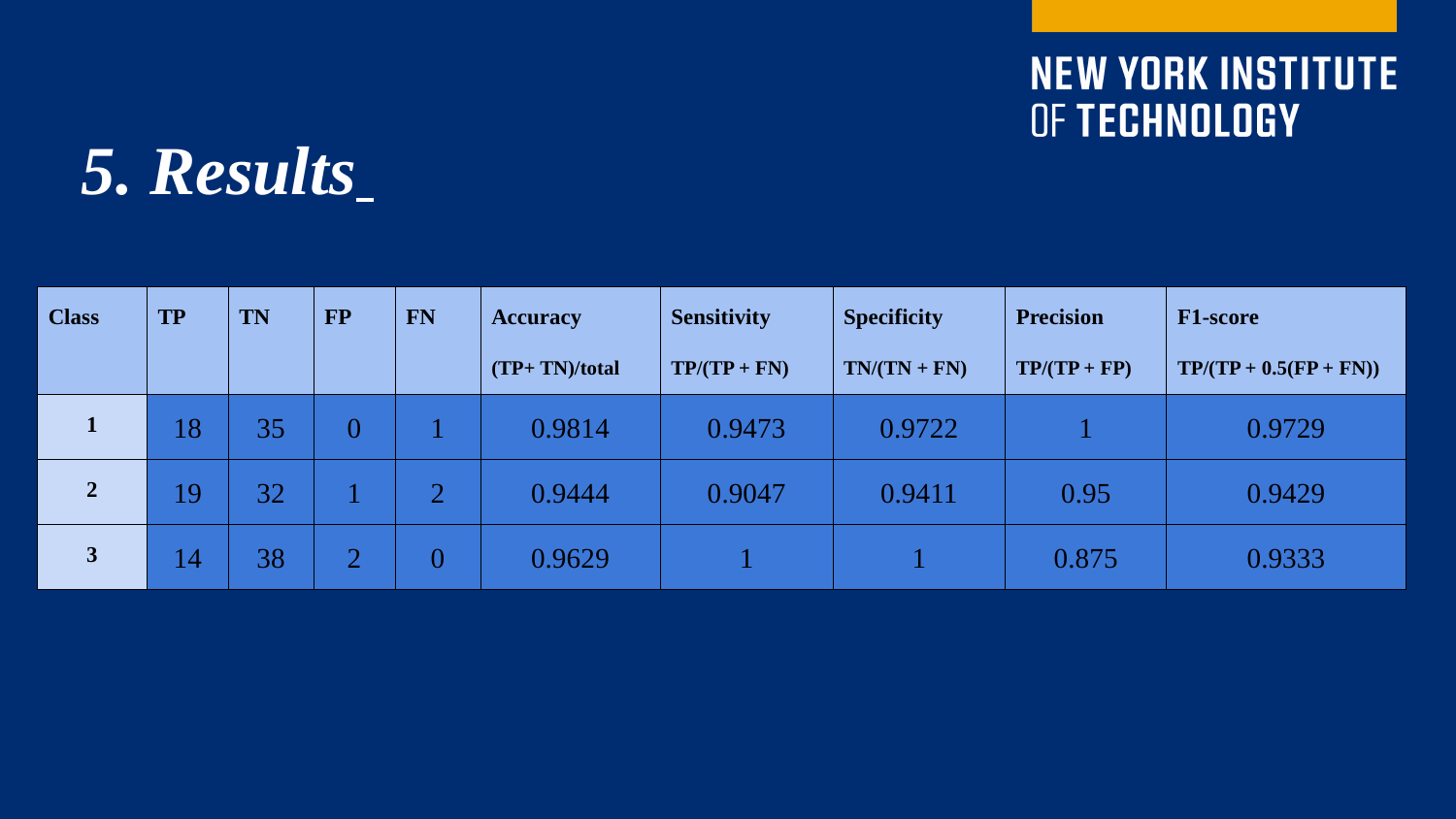

5. Results

| Class | TP | TN | FP | FN | Accuracy (TP+ TN)/total | Sensitivity TP/(TP + FN) | Specificity TN/(TN + FN) | Precision TP/(TP + FP) | F1-score TP/(TP + 0.5(FP + FN)) |
| --- | --- | --- | --- | --- | --- | --- | --- | --- | --- |
| 1 | 18 | 35 | 0 | 1 | 0.9814 | 0.9473 | 0.9722 | 1 | 0.9729 |
| 2 | 19 | 32 | 1 | 2 | 0.9444 | 0.9047 | 0.9411 | 0.95 | 0.9429 |
| 3 | 14 | 38 | 2 | 0 | 0.9629 | 1 | 1 | 0.875 | 0.9333 |